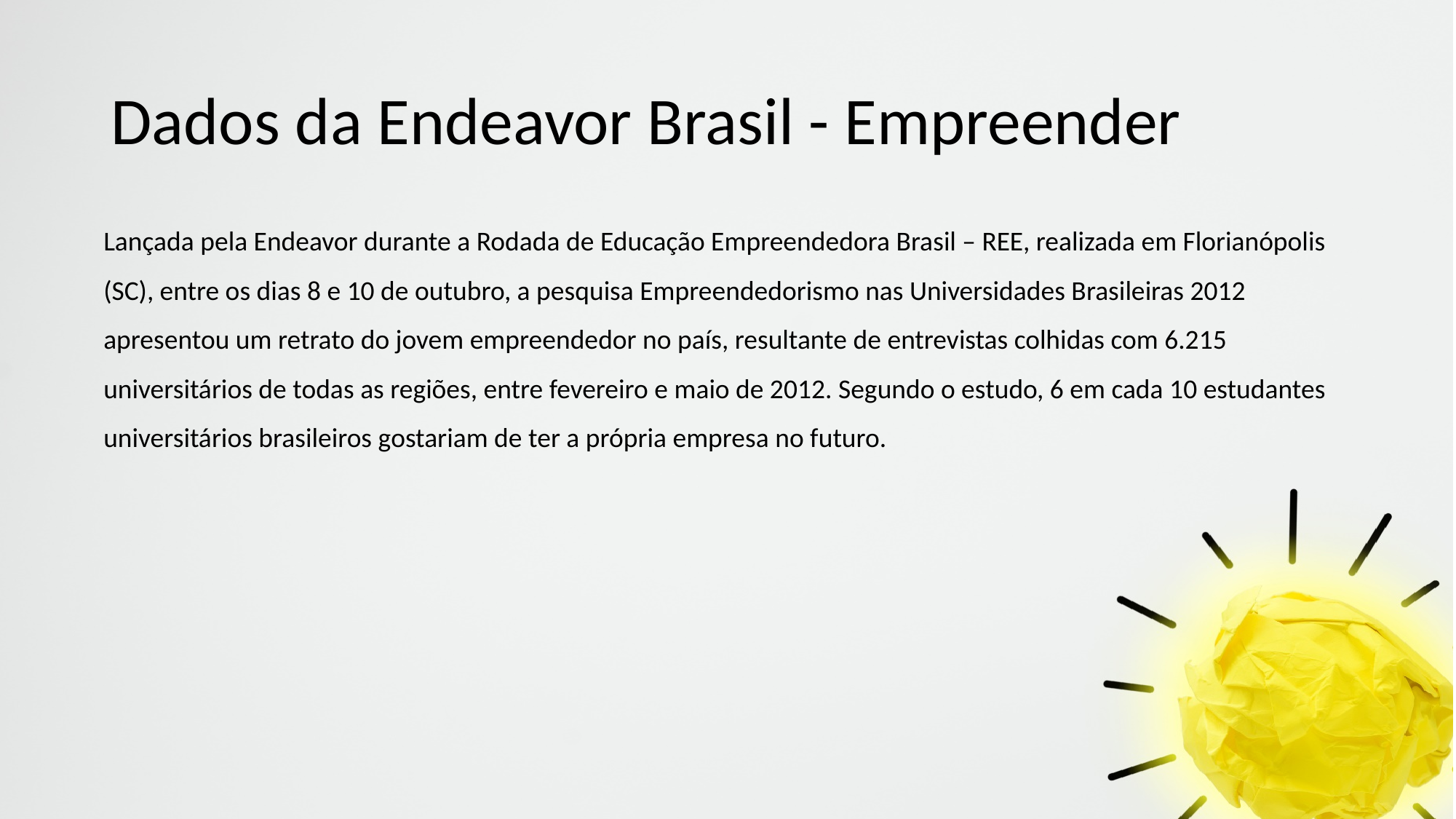

# Dados da Endeavor Brasil - Empreender
Lançada pela Endeavor durante a Rodada de Educação Empreendedora Brasil – REE, realizada em Florianópolis (SC), entre os dias 8 e 10 de outubro, a pesquisa Empreendedorismo nas Universidades Brasileiras 2012 apresentou um retrato do jovem empreendedor no país, resultante de entrevistas colhidas com 6.215 universitários de todas as regiões, entre fevereiro e maio de 2012. Segundo o estudo, 6 em cada 10 estudantes universitários brasileiros gostariam de ter a própria empresa no futuro.